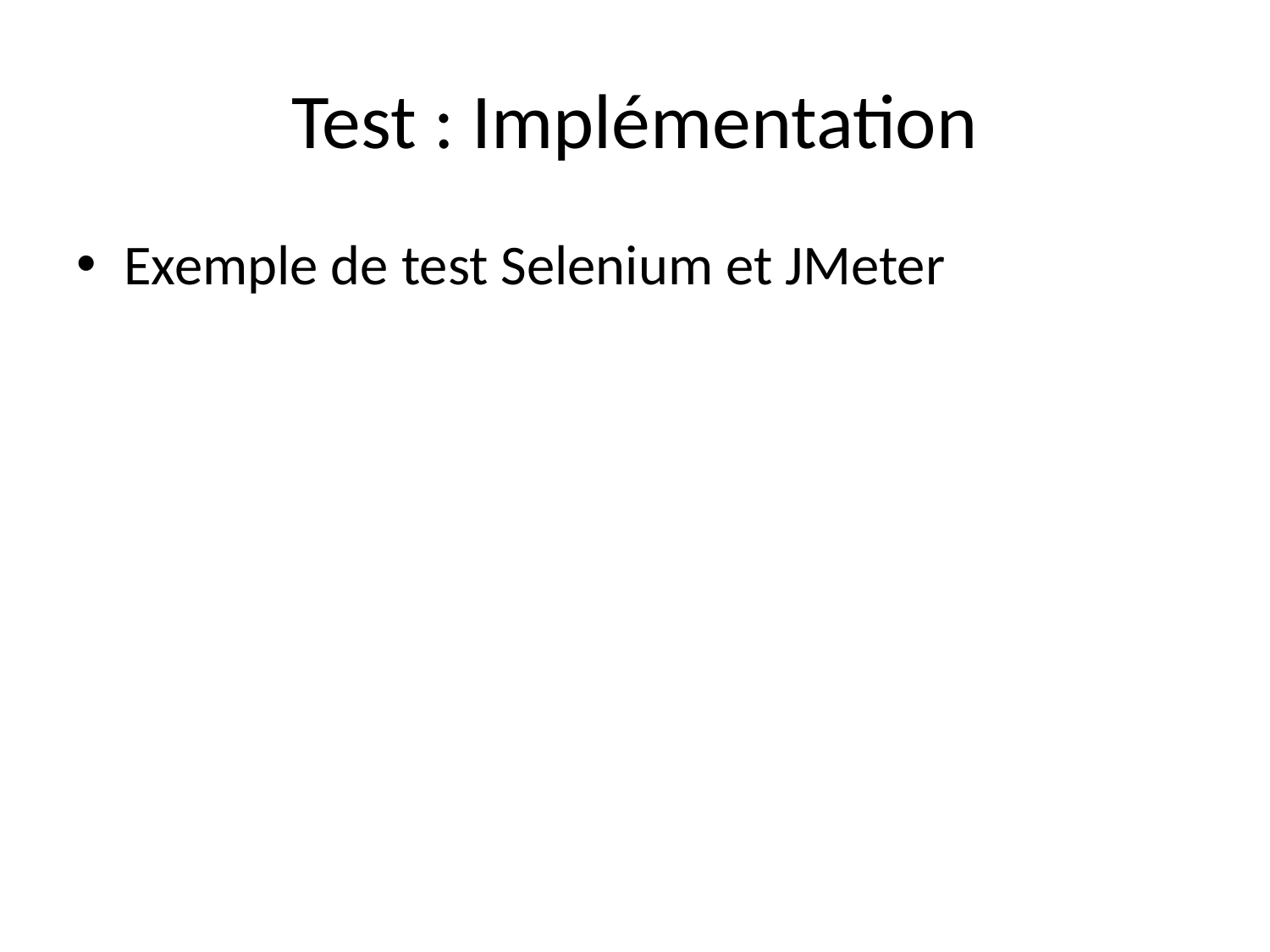

# Test : Implémentation
Exemple de test Selenium et JMeter